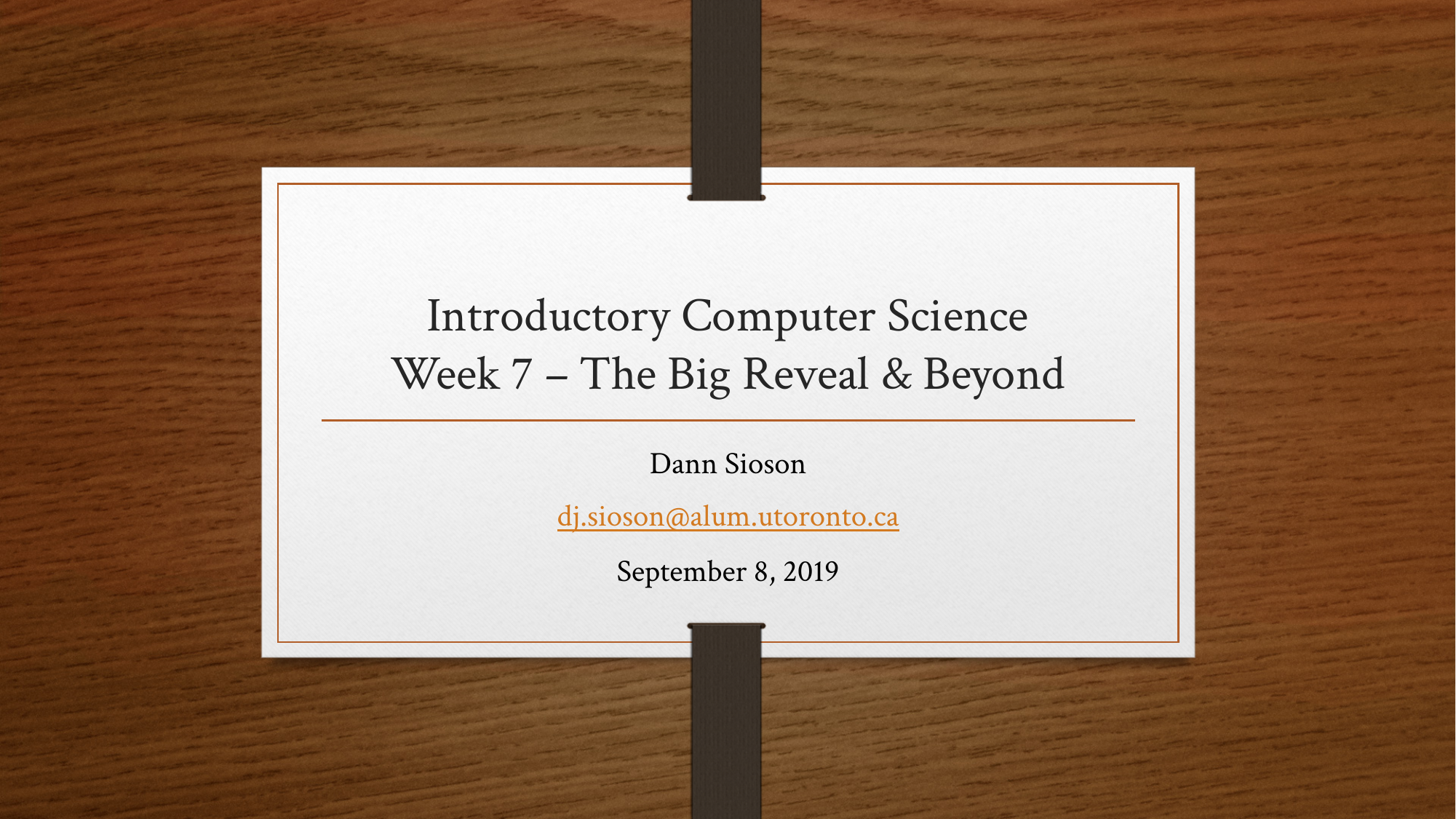

# Introductory Computer Science Week 7 – The Big Reveal & Beyond
Dann Sioson
dj.sioson@alum.utoronto.ca
September 8, 2019